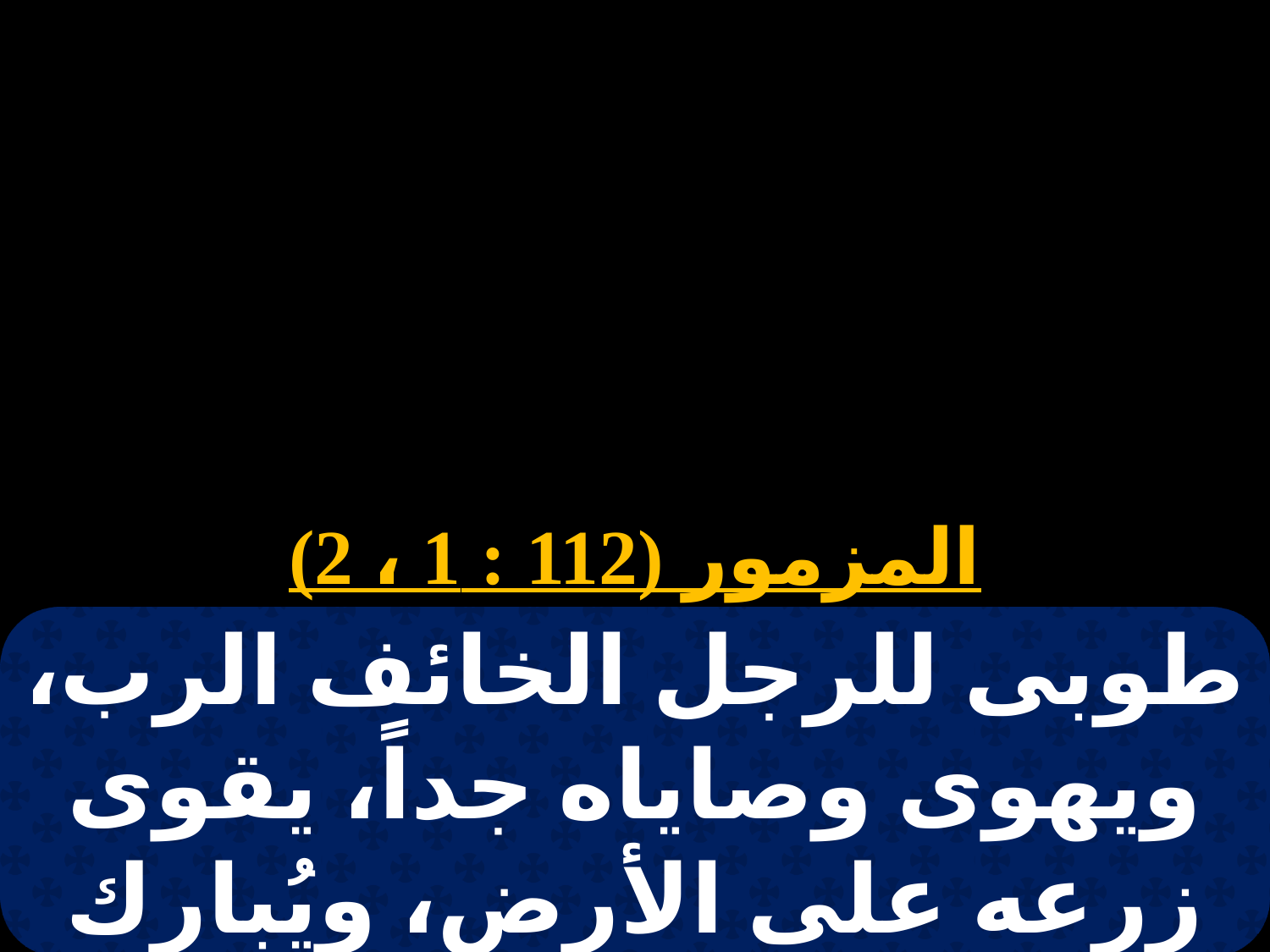

# 27 بابه
المزمور (112 : 1 ، 2)
طوبى للرجل الخائف الرب، ويهوى وصاياه جداً، يقوى زرعه على الأرض، ويُبارك جيل المستقيمين.